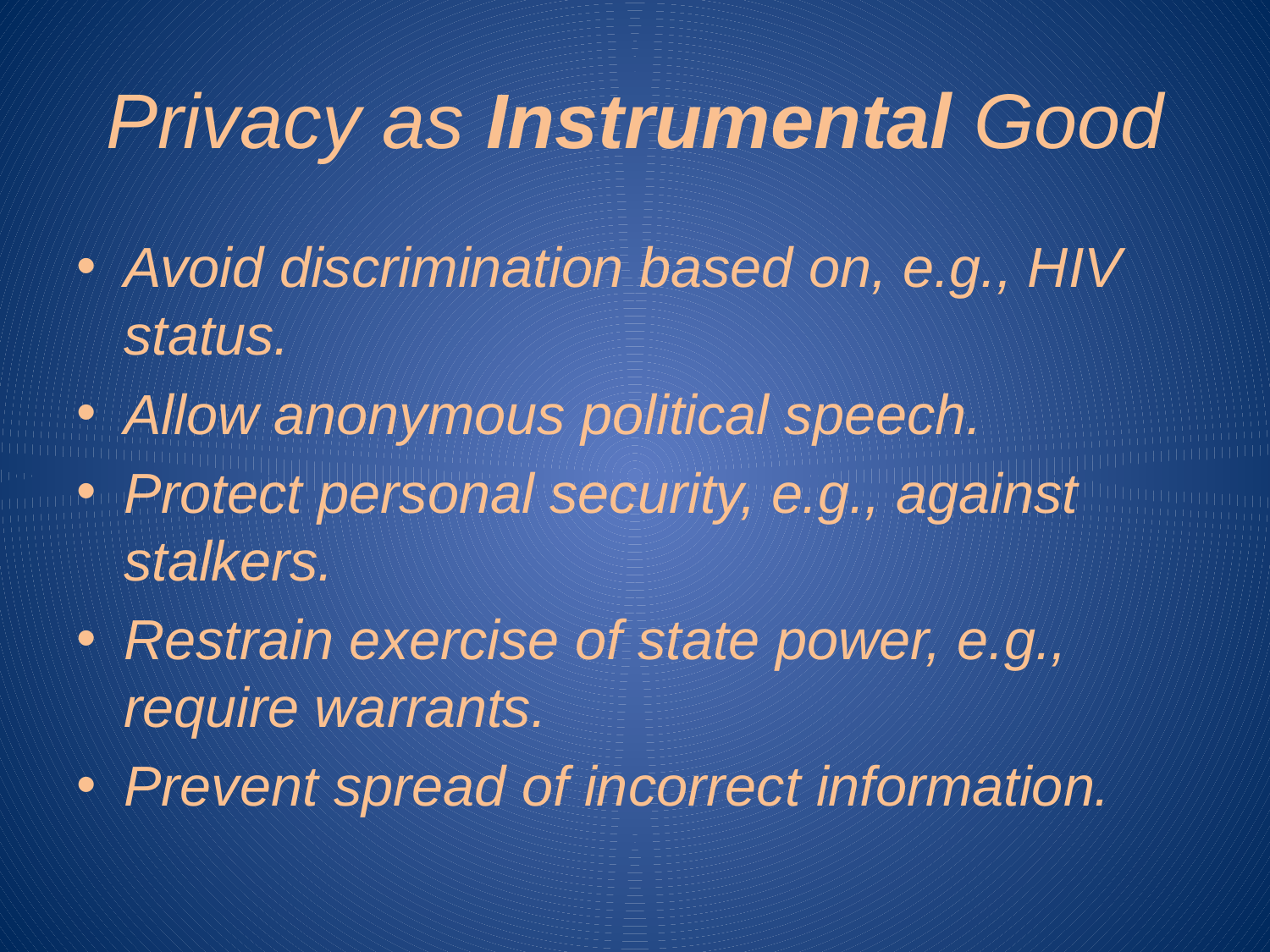

# Privacy as Instrumental Good
Avoid discrimination based on, e.g., HIV status.
Allow anonymous political speech.
Protect personal security, e.g., against stalkers.
Restrain exercise of state power, e.g., require warrants.
Prevent spread of incorrect information.